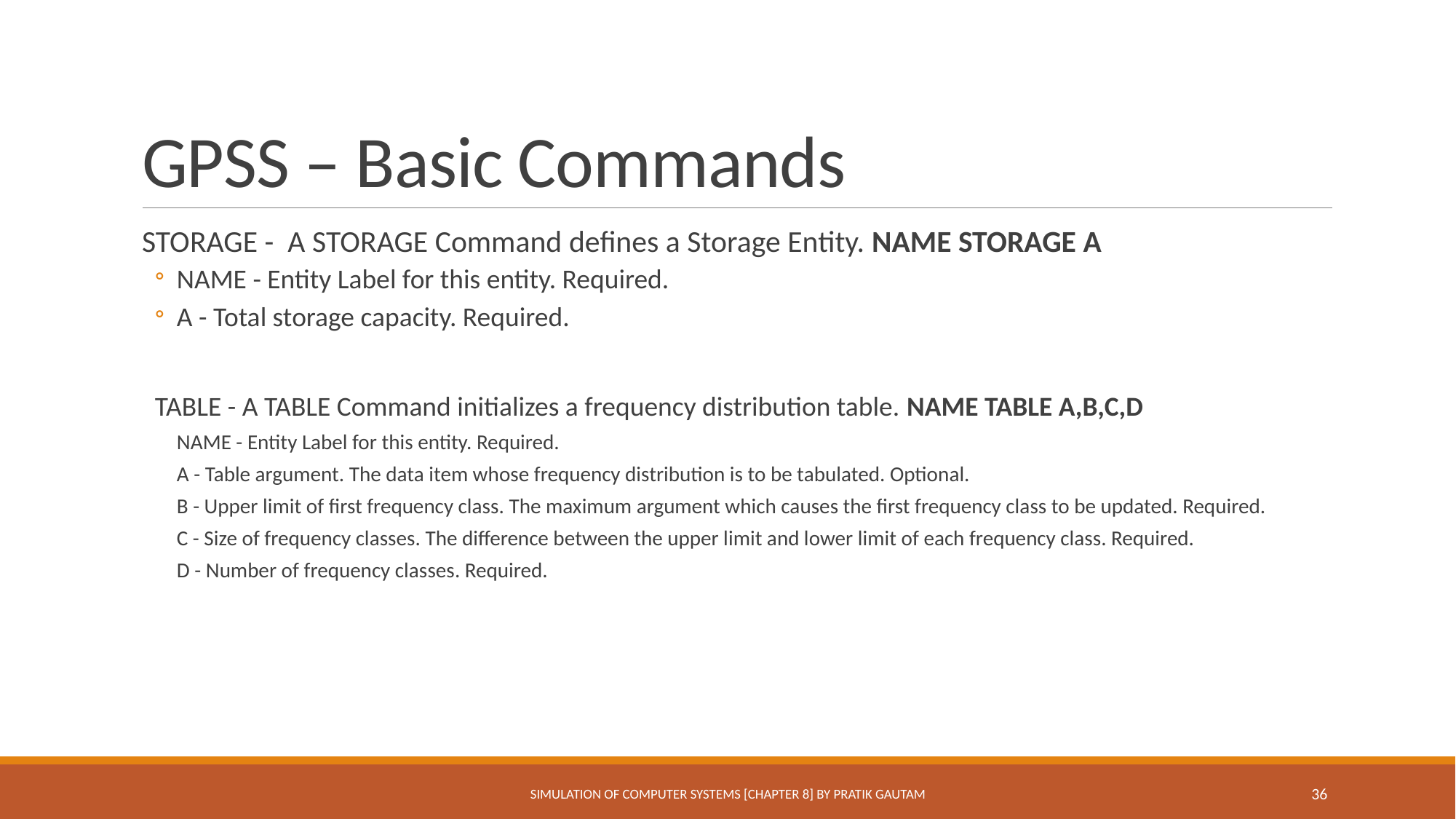

# GPSS – Basic Commands
STORAGE -  A STORAGE Command defines a Storage Entity. NAME STORAGE A
NAME - Entity Label for this entity. Required.
A - Total storage capacity. Required.

TABLE - A TABLE Command initializes a frequency distribution table. NAME TABLE A,B,C,D
NAME - Entity Label for this entity. Required.
A - Table argument. The data item whose frequency distribution is to be tabulated. Optional.
B - Upper limit of first frequency class. The maximum argument which causes the first frequency class to be updated. Required.
C - Size of frequency classes. The difference between the upper limit and lower limit of each frequency class. Required.
D - Number of frequency classes. Required.
Simulation of Computer Systems [Chapter 8] By Pratik Gautam
36